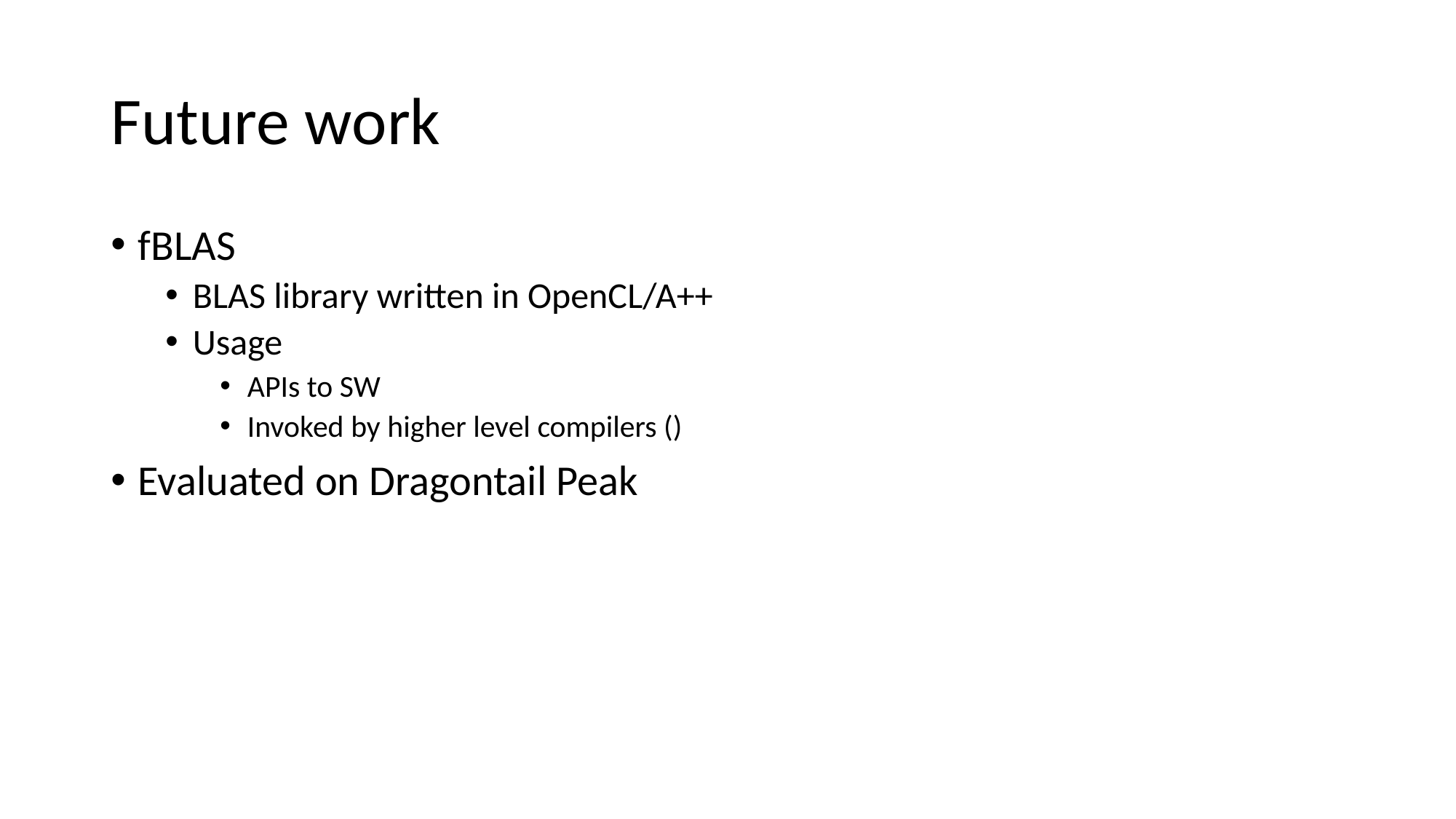

# Future work
fBLAS
BLAS library written in OpenCL/A++
Usage
APIs to SW
Invoked by higher level compilers ()
Evaluated on Dragontail Peak